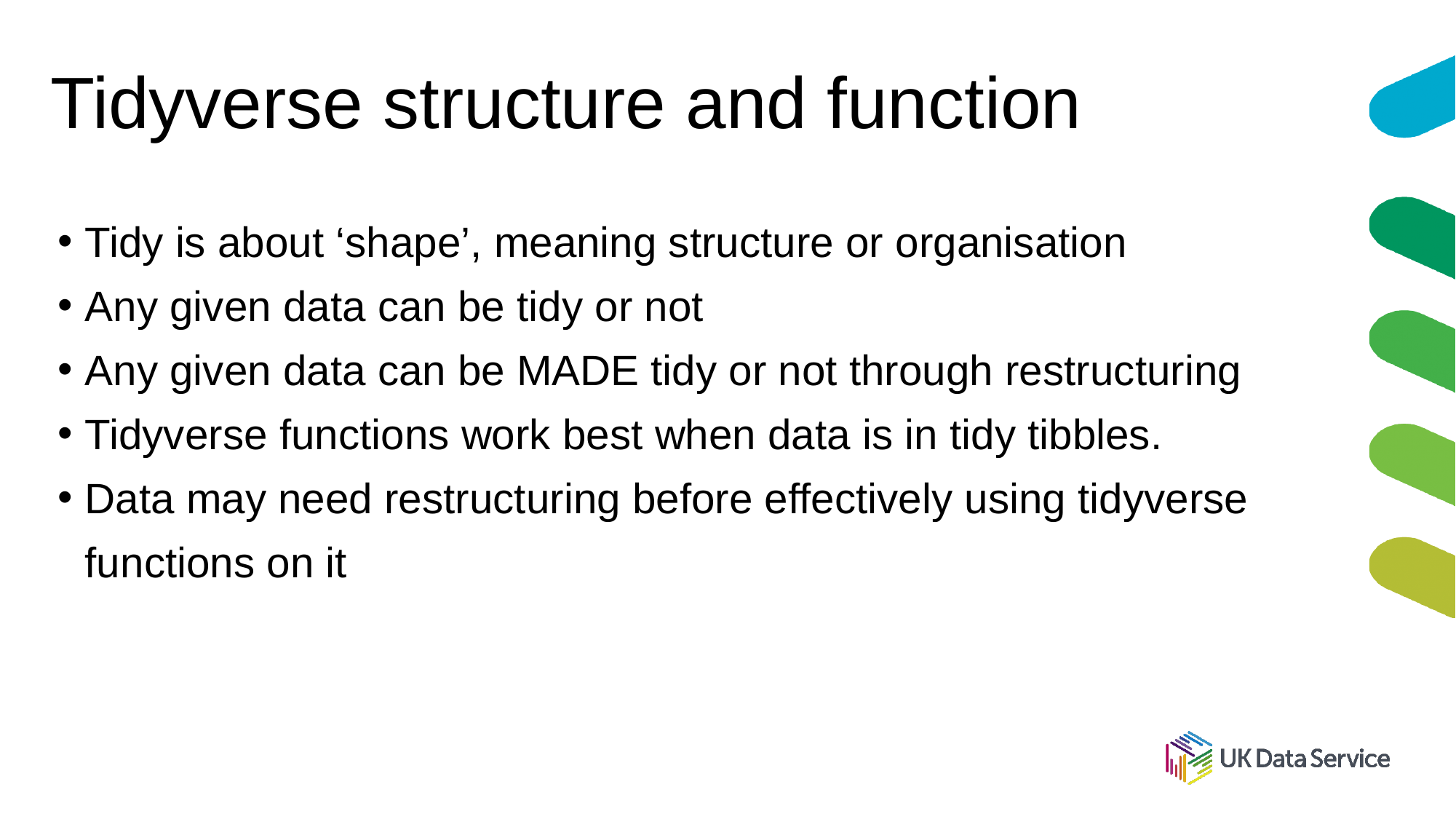

# Tidyverse structure and function
Tidy is about ‘shape’, meaning structure or organisation
Any given data can be tidy or not
Any given data can be MADE tidy or not through restructuring
Tidyverse functions work best when data is in tidy tibbles.
Data may need restructuring before effectively using tidyverse functions on it